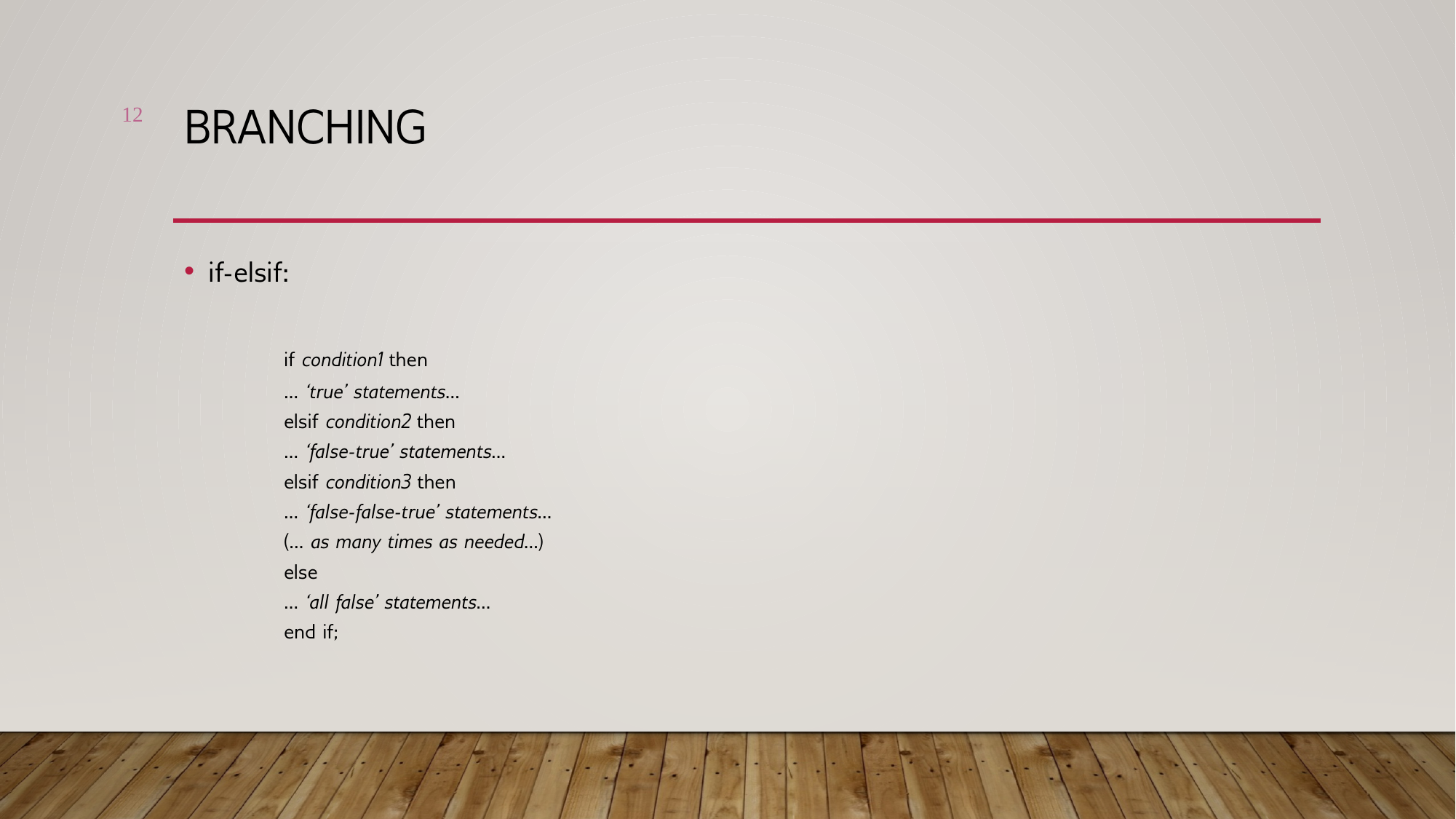

12
# Branching
if-elsif:
	if condition1 then
		… ‘true’ statements…
	elsif condition2 then
		… ‘false-true’ statements…
	elsif condition3 then
		… ‘false-false-true’ statements…
	(… as many times as needed…)
	else
		… ‘all false’ statements…
	end if;